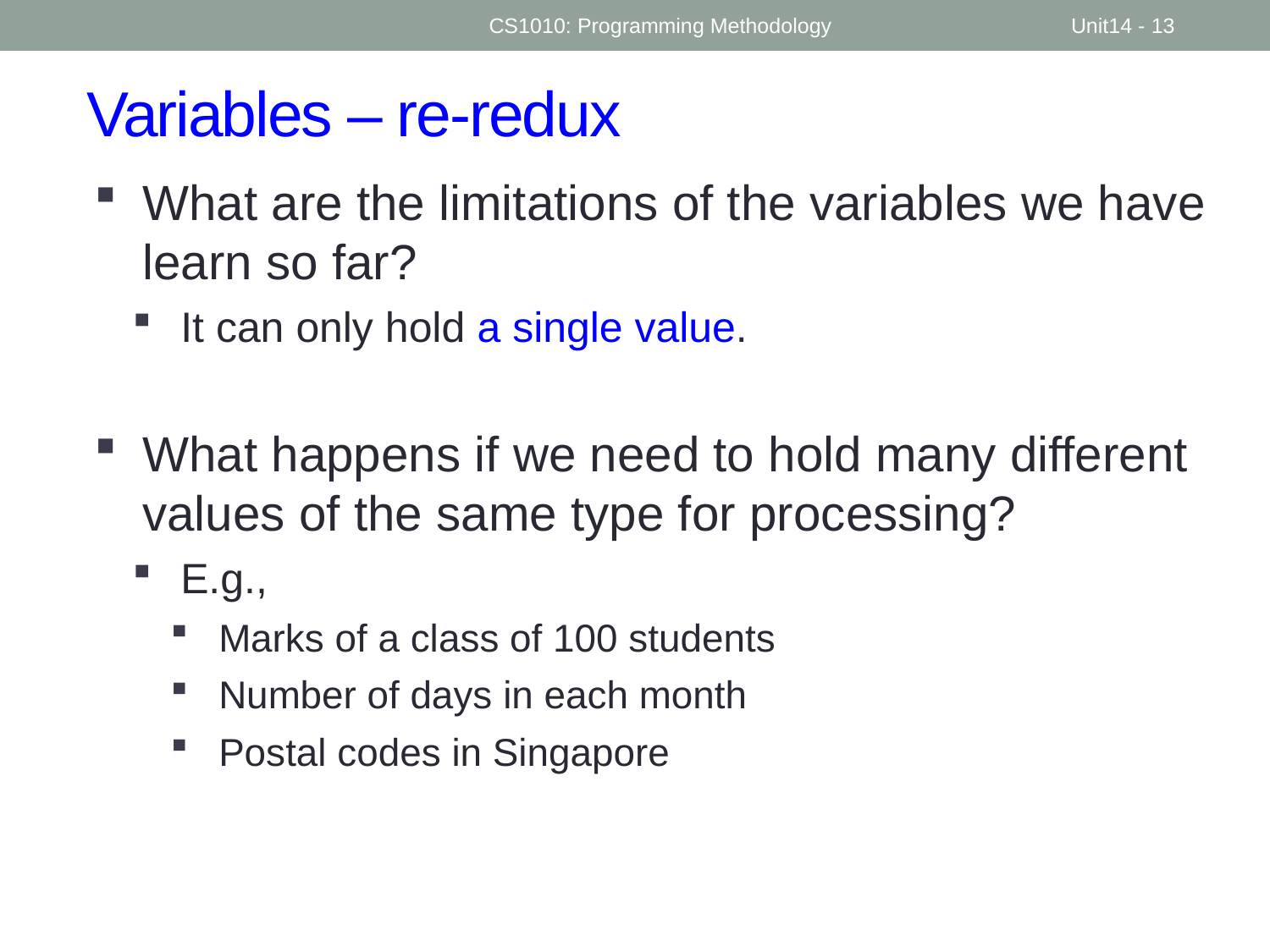

CS1010: Programming Methodology
Unit14 - 13
# Variables – re-redux
What are the limitations of the variables we have learn so far?
It can only hold a single value.

What happens if we need to hold many different values of the same type for processing?
E.g.,
Marks of a class of 100 students
Number of days in each month
Postal codes in Singapore